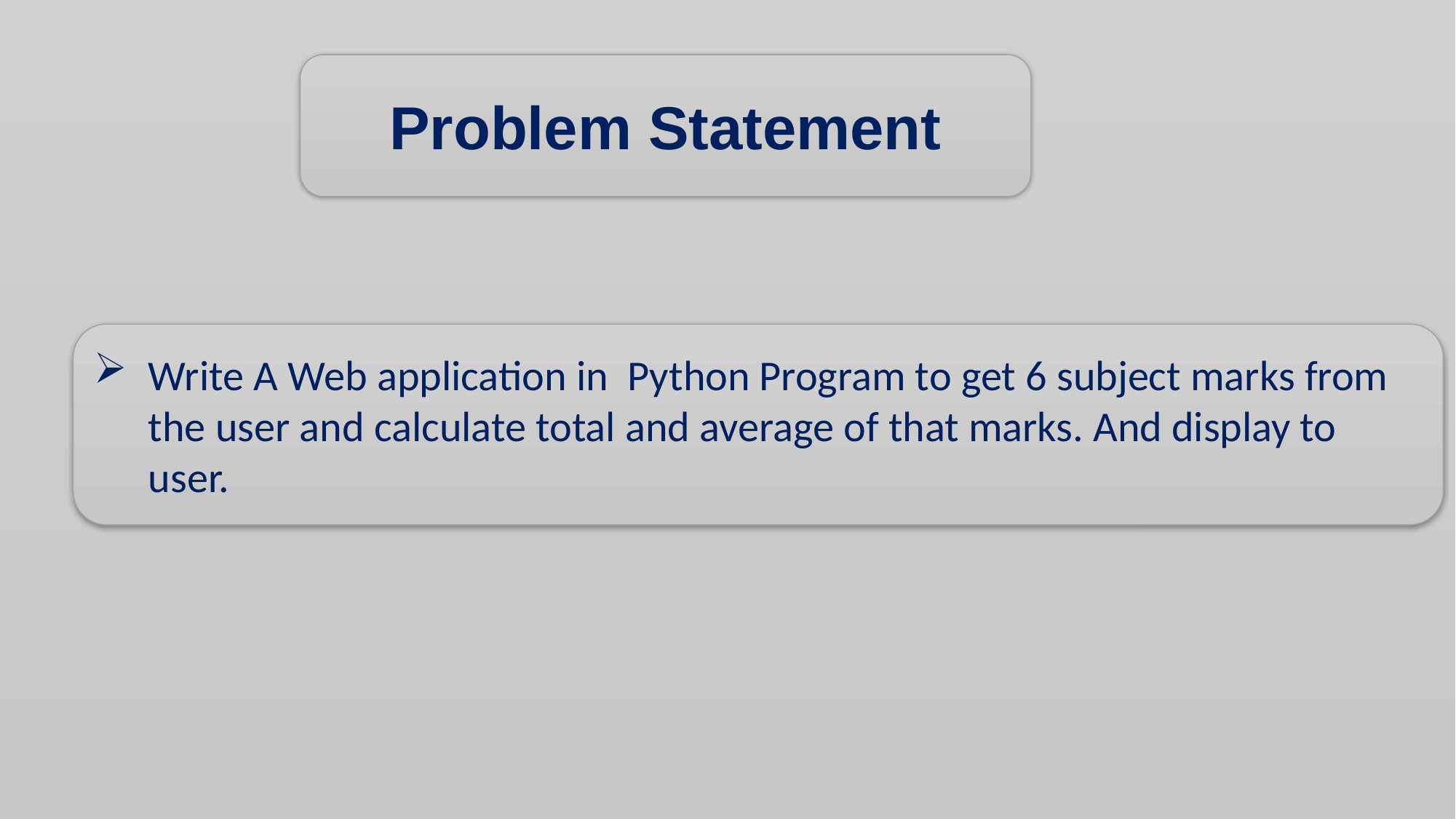

Problem Statement
Write A Web application in  Python Program to get 6 subject marks from the user and calculate total and average of that marks. And display to user.